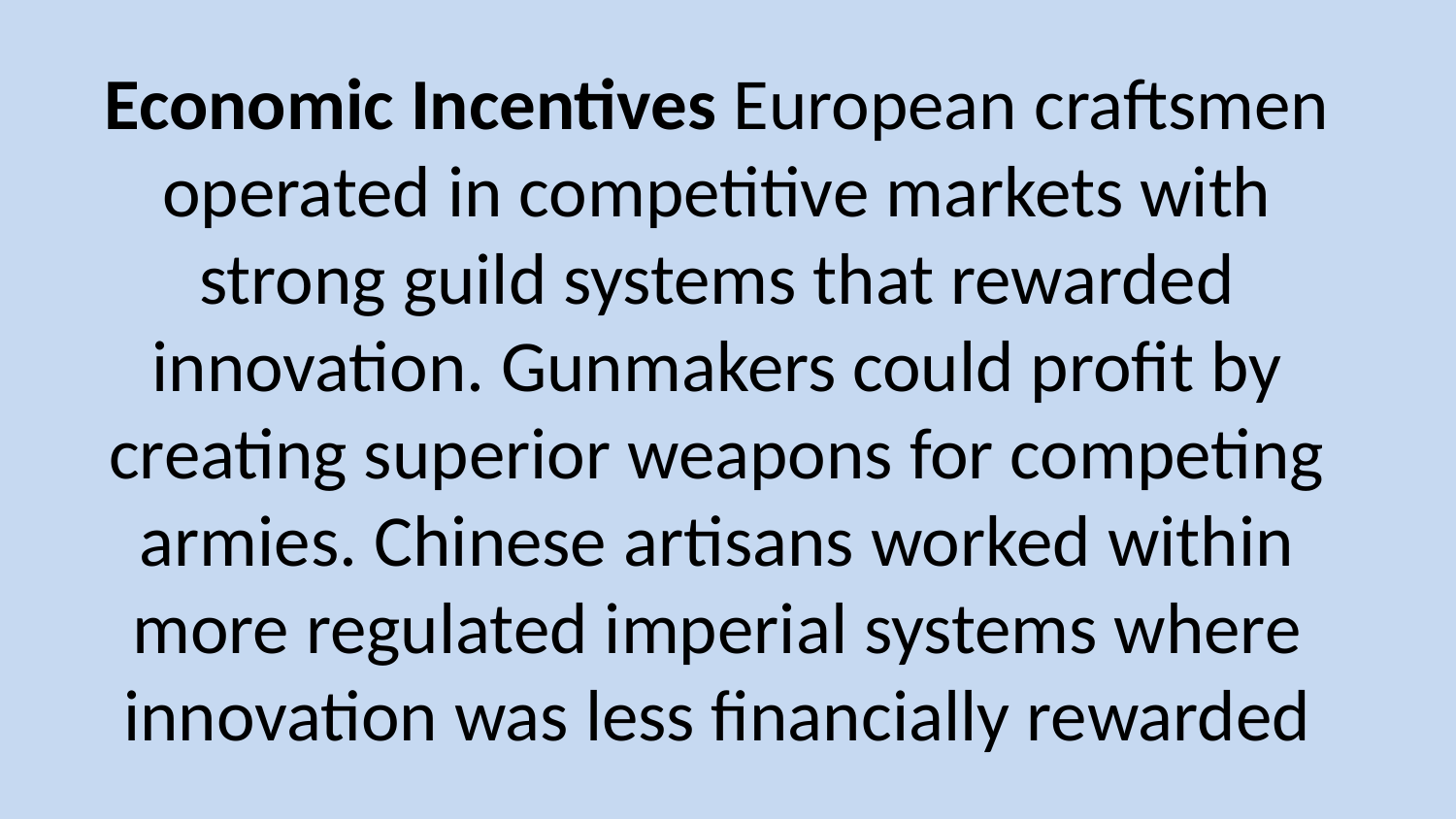

# Economic Incentives European craftsmen operated in competitive markets with strong guild systems that rewarded innovation. Gunmakers could profit by creating superior weapons for competing armies. Chinese artisans worked within more regulated imperial systems where innovation was less financially rewarded